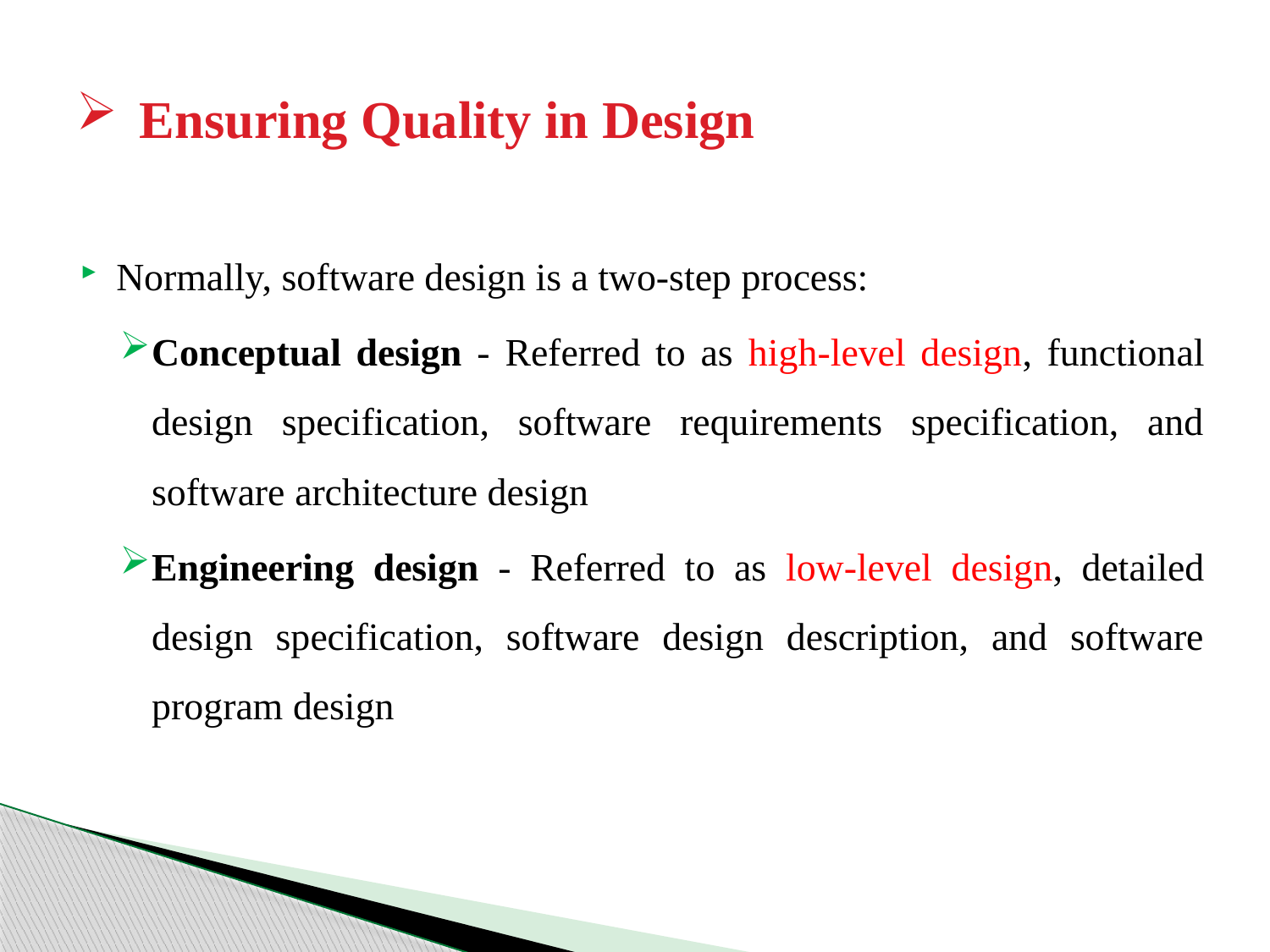

# Ensuring Quality in Design
Normally, software design is a two-step process:
Conceptual design - Referred to as high-level design, functional design specification, software requirements specification, and software architecture design
Engineering design - Referred to as low-level design, detailed design specification, software design description, and software program design